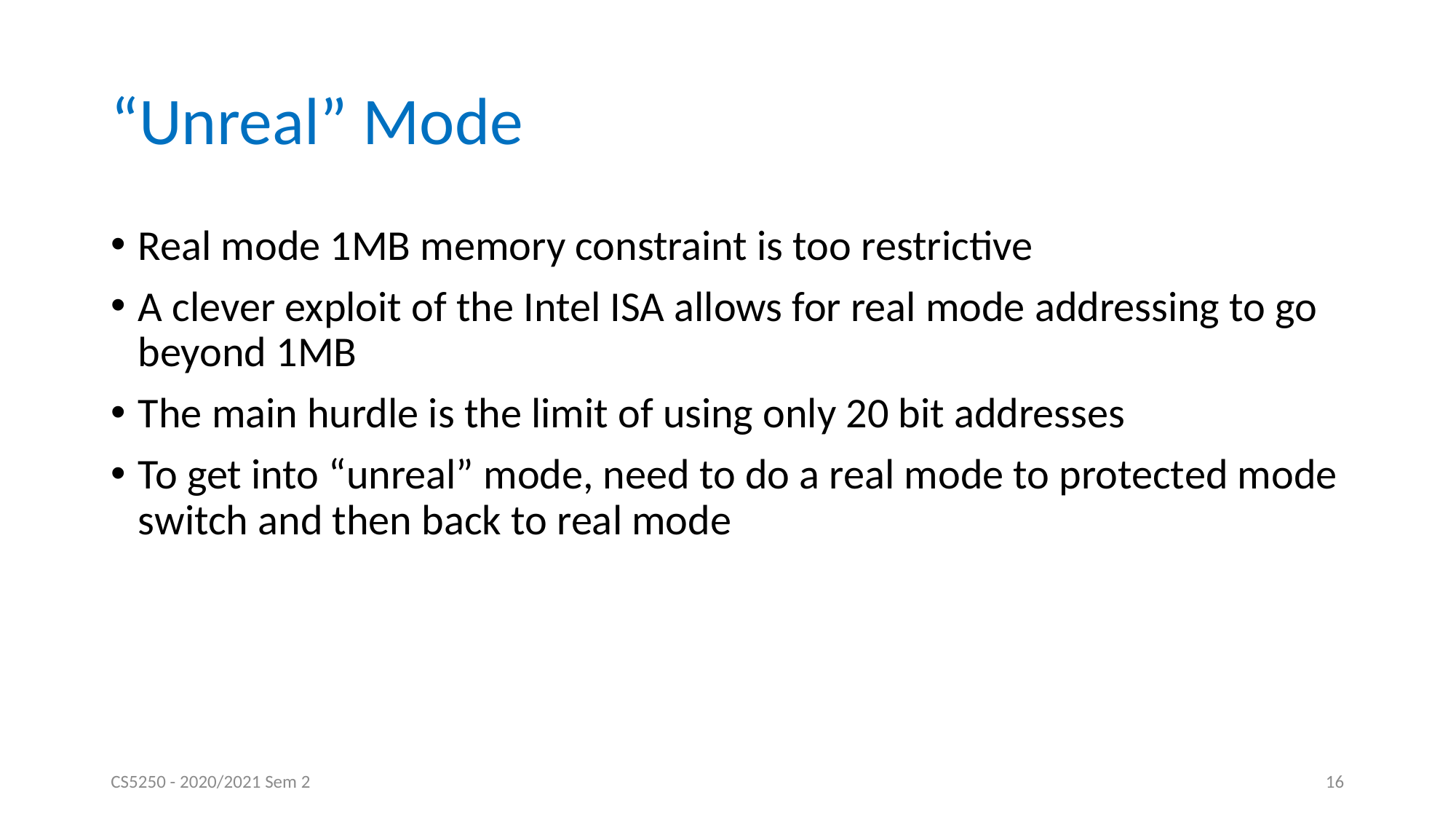

# “Unreal” Mode
Real mode 1MB memory constraint is too restrictive
A clever exploit of the Intel ISA allows for real mode addressing to go beyond 1MB
The main hurdle is the limit of using only 20 bit addresses
To get into “unreal” mode, need to do a real mode to protected mode switch and then back to real mode
CS5250 - 2020/2021 Sem 2
16